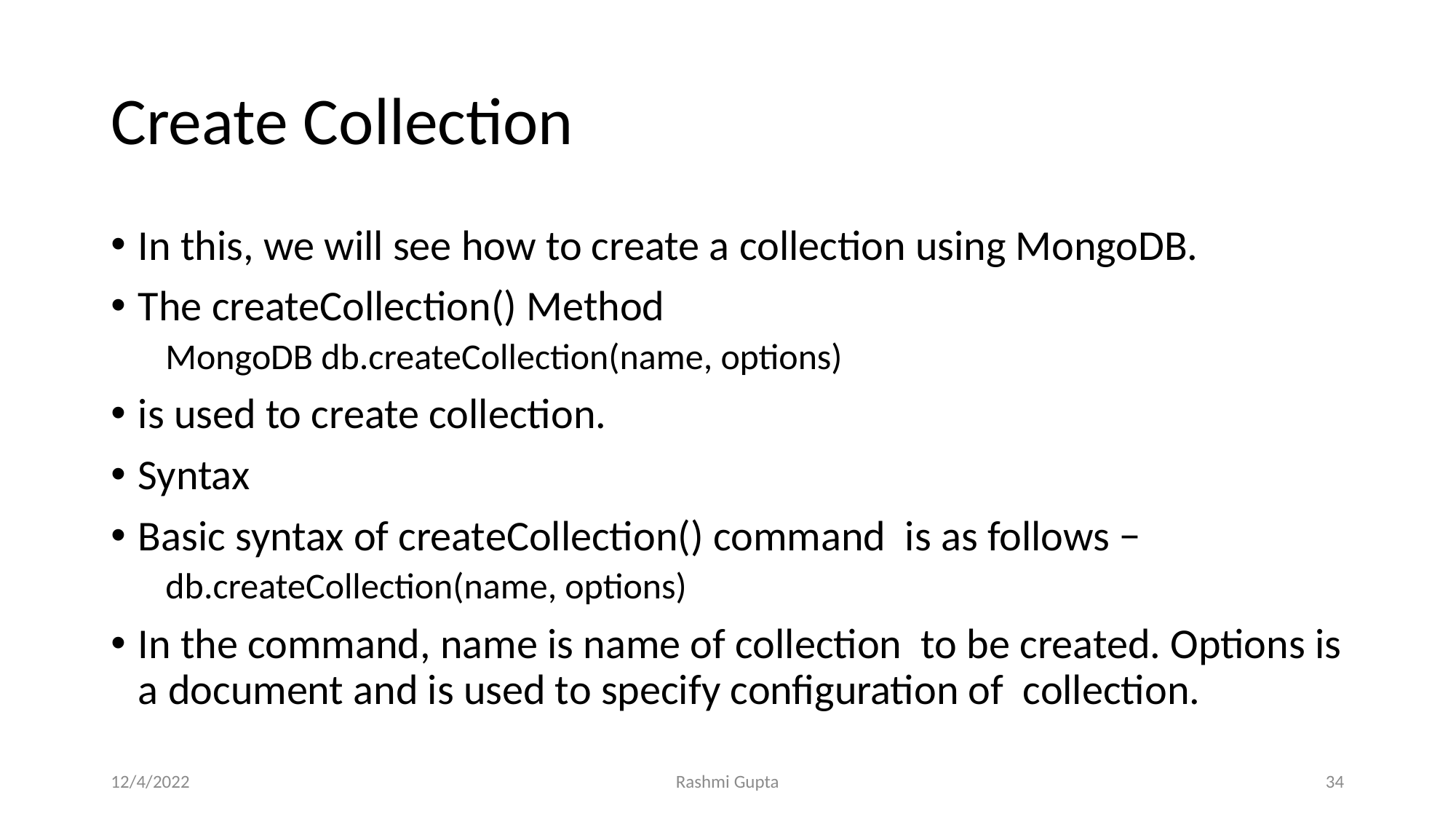

# Create Collection
In this, we will see how to create a collection using MongoDB.
The createCollection() Method
MongoDB db.createCollection(name, options)
is used to create collection.
Syntax
Basic syntax of createCollection() command  is as follows −
db.createCollection(name, options)
In the command, name is name of collection  to be created. Options is a document and is used to specify configuration of  collection.

12/4/2022
Rashmi Gupta
34